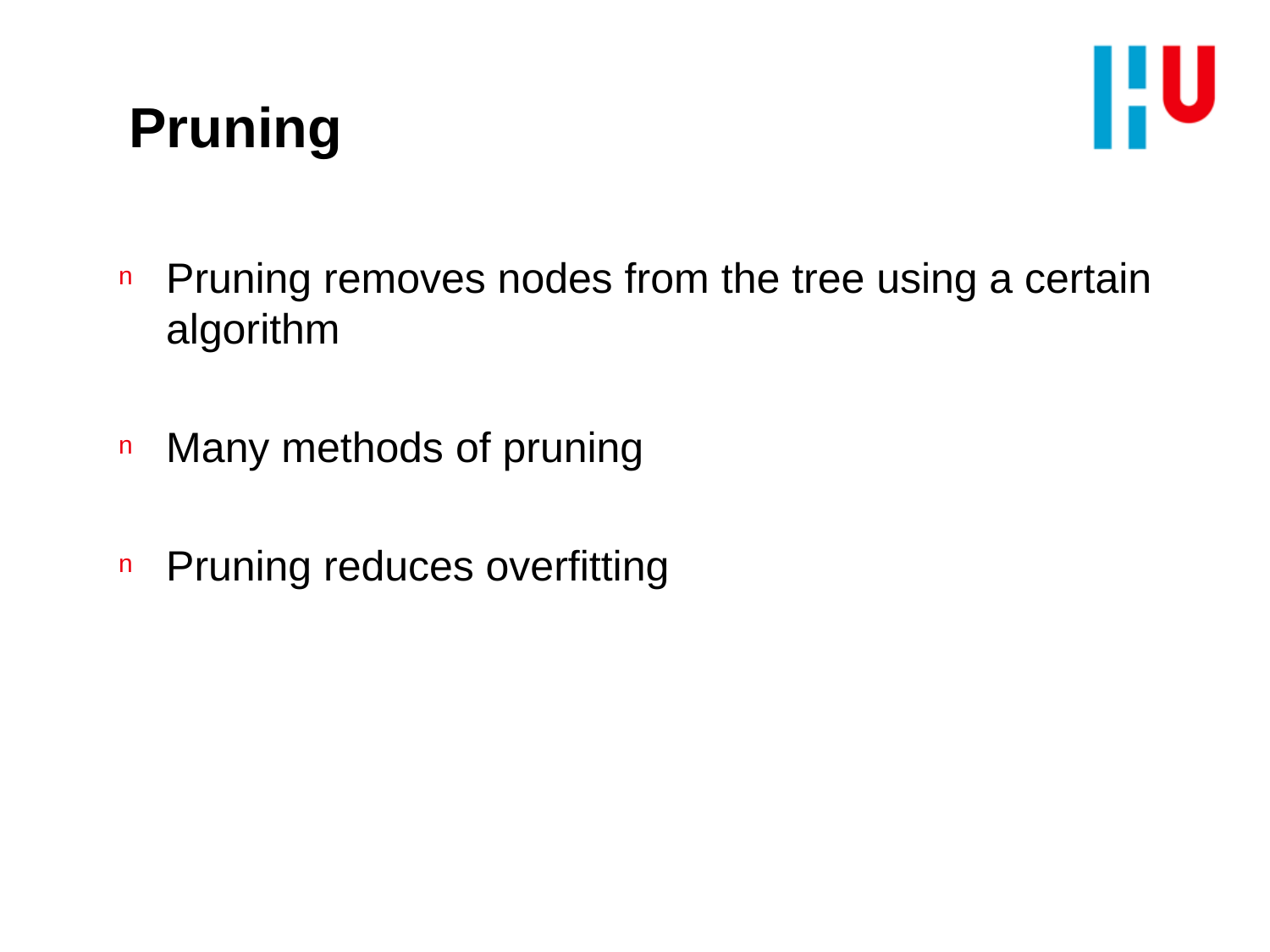

# Pruning
Pruning removes nodes from the tree using a certain algorithm

Many methods of pruning

Pruning reduces overfitting